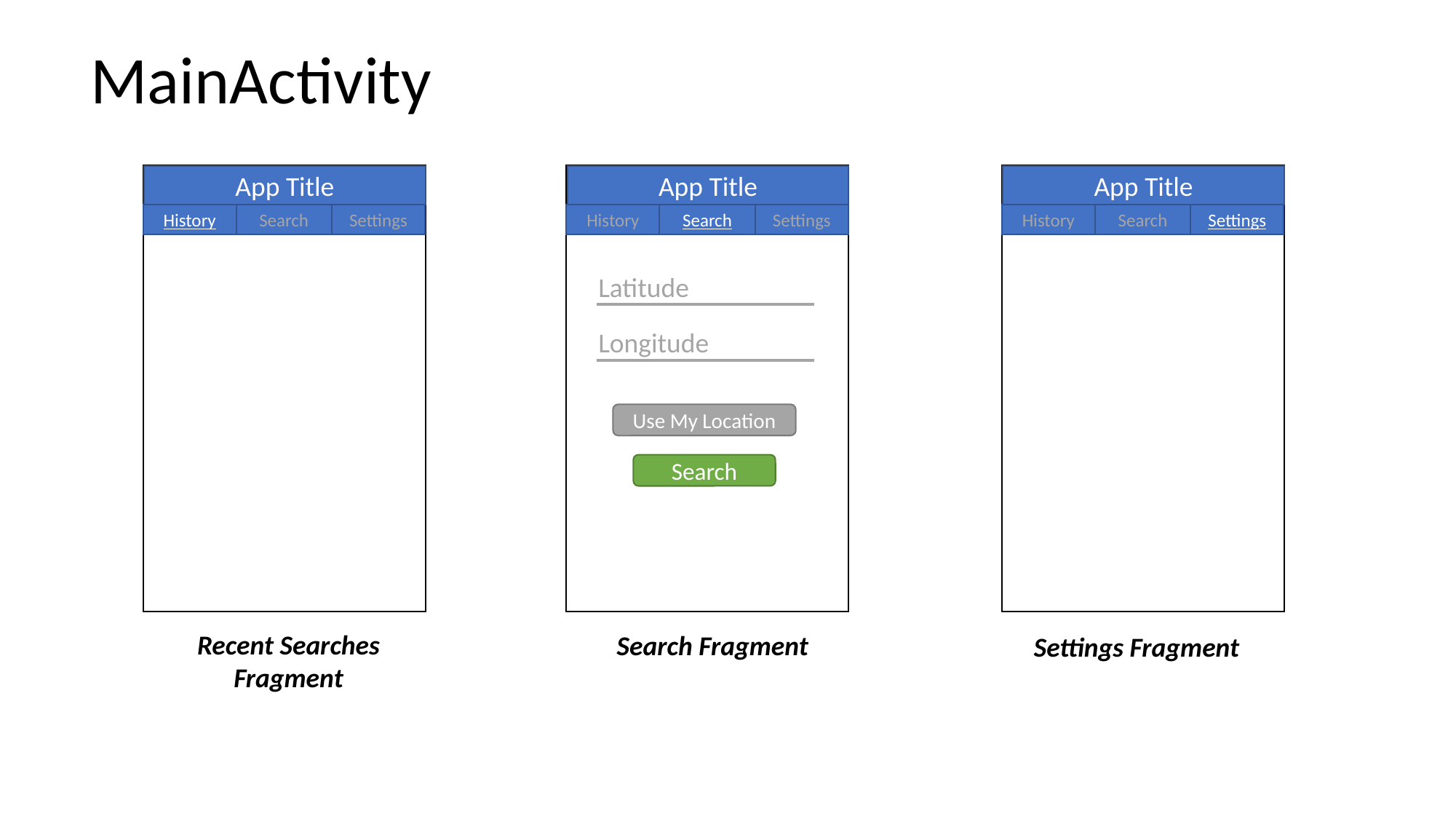

# MainActivity

App Title
Settings
Search
History

App Title
Settings
Search
History

App Title
Settings
Search
History
Latitude
Longitude
Use My Location
Search
Recent Searches Fragment
Search Fragment
Settings Fragment